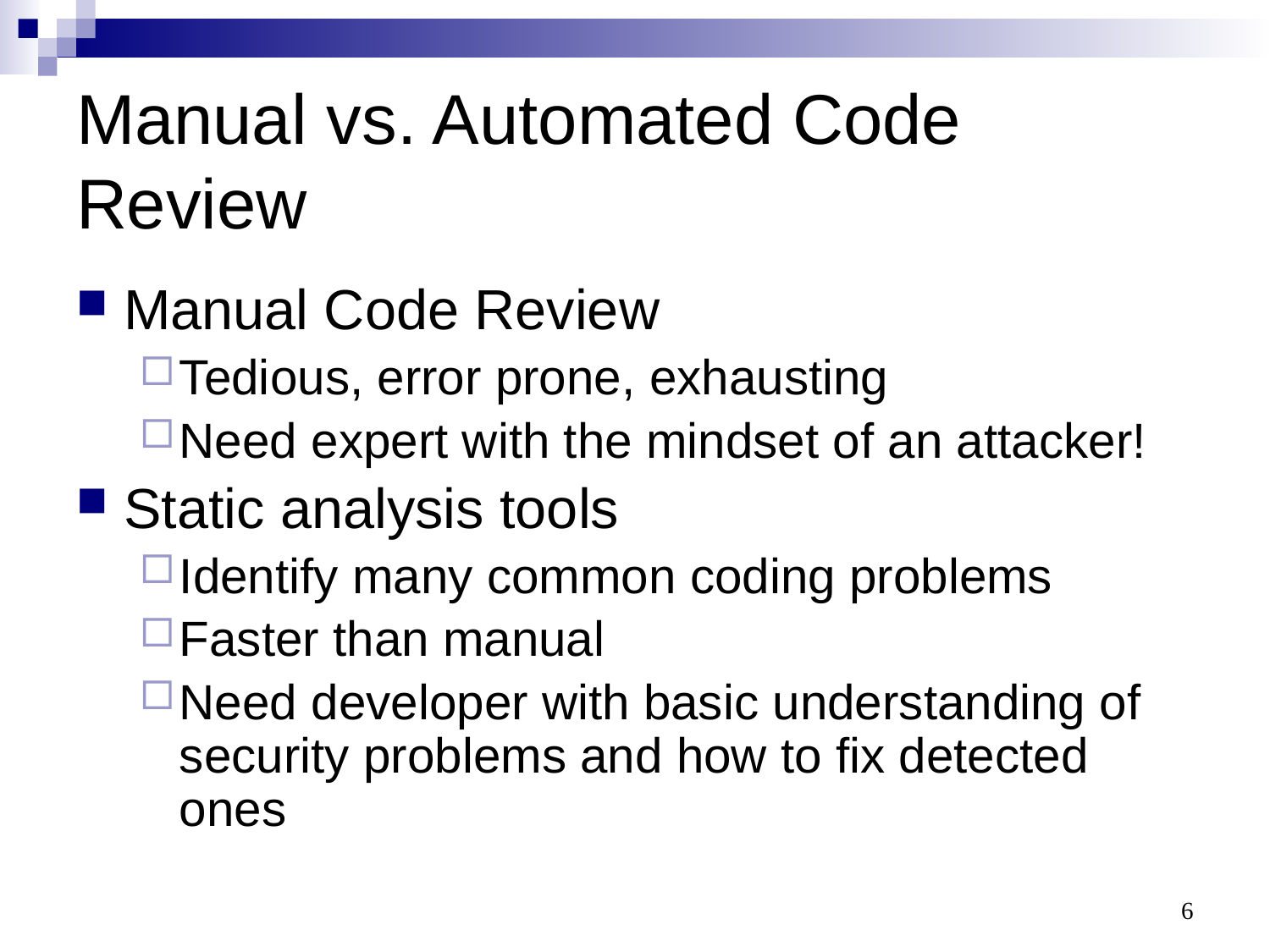

# Manual vs. Automated Code Review
Manual Code Review
Tedious, error prone, exhausting
Need expert with the mindset of an attacker!
Static analysis tools
Identify many common coding problems
Faster than manual
Need developer with basic understanding of security problems and how to fix detected ones
6